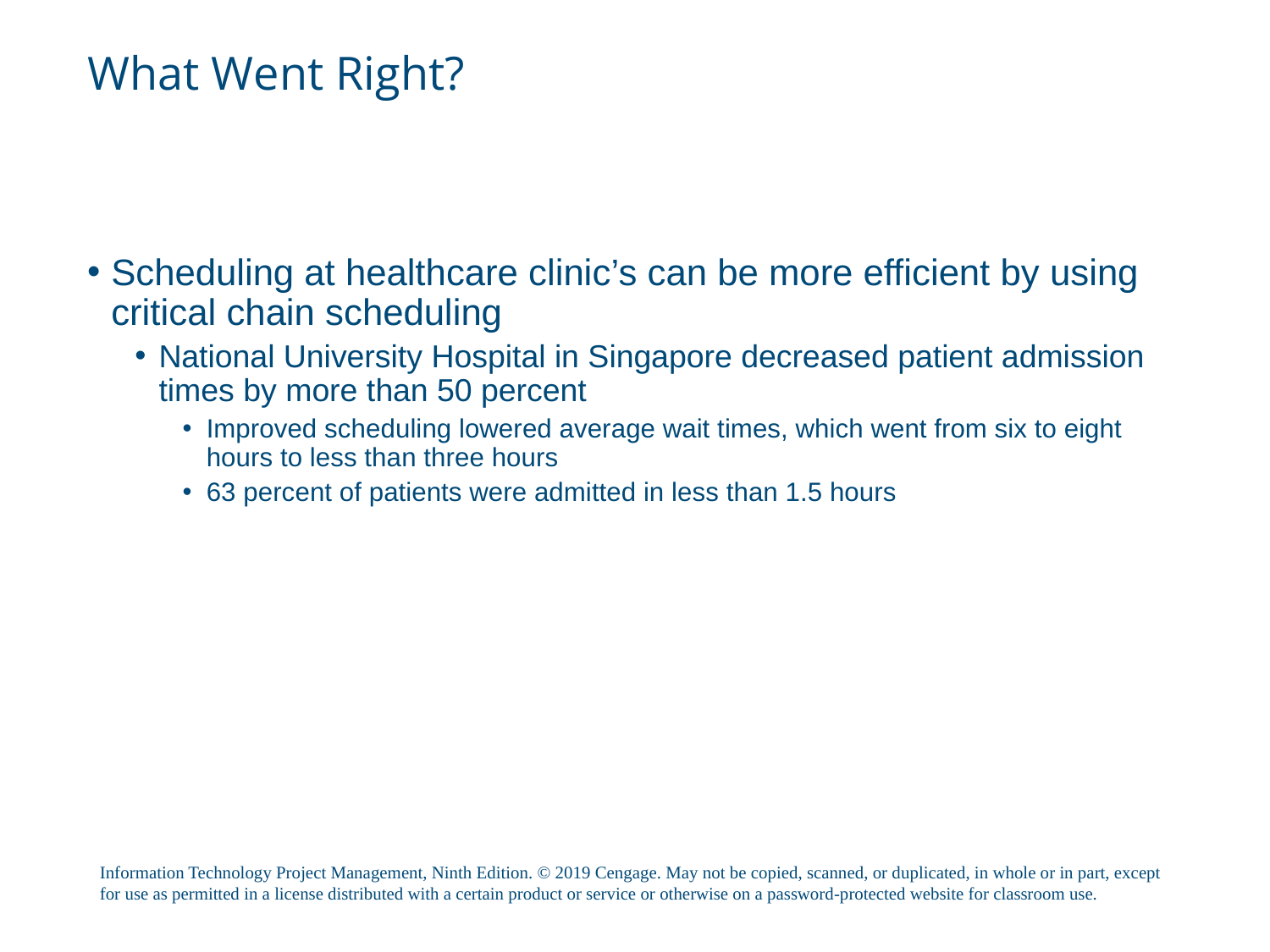

# What Went Right?
Scheduling at healthcare clinic’s can be more efficient by using critical chain scheduling
National University Hospital in Singapore decreased patient admission times by more than 50 percent
Improved scheduling lowered average wait times, which went from six to eight hours to less than three hours
63 percent of patients were admitted in less than 1.5 hours
Information Technology Project Management, Ninth Edition. © 2019 Cengage. May not be copied, scanned, or duplicated, in whole or in part, except for use as permitted in a license distributed with a certain product or service or otherwise on a password-protected website for classroom use.